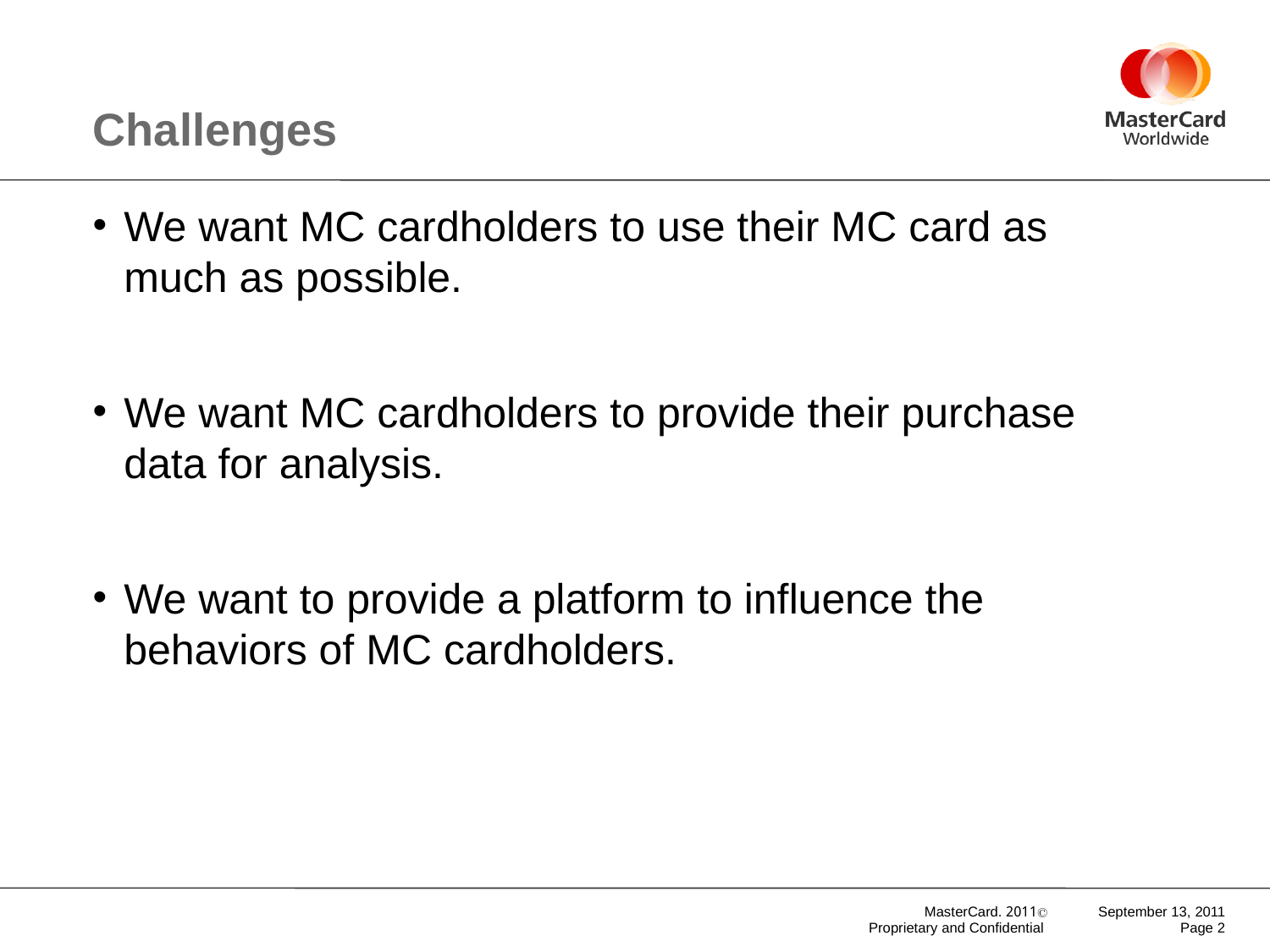

# Challenges
We want MC cardholders to use their MC card as much as possible.

We want MC cardholders to provide their purchase data for analysis.

We want to provide a platform to influence the behaviors of MC cardholders.
September 13, 2011
Page 2